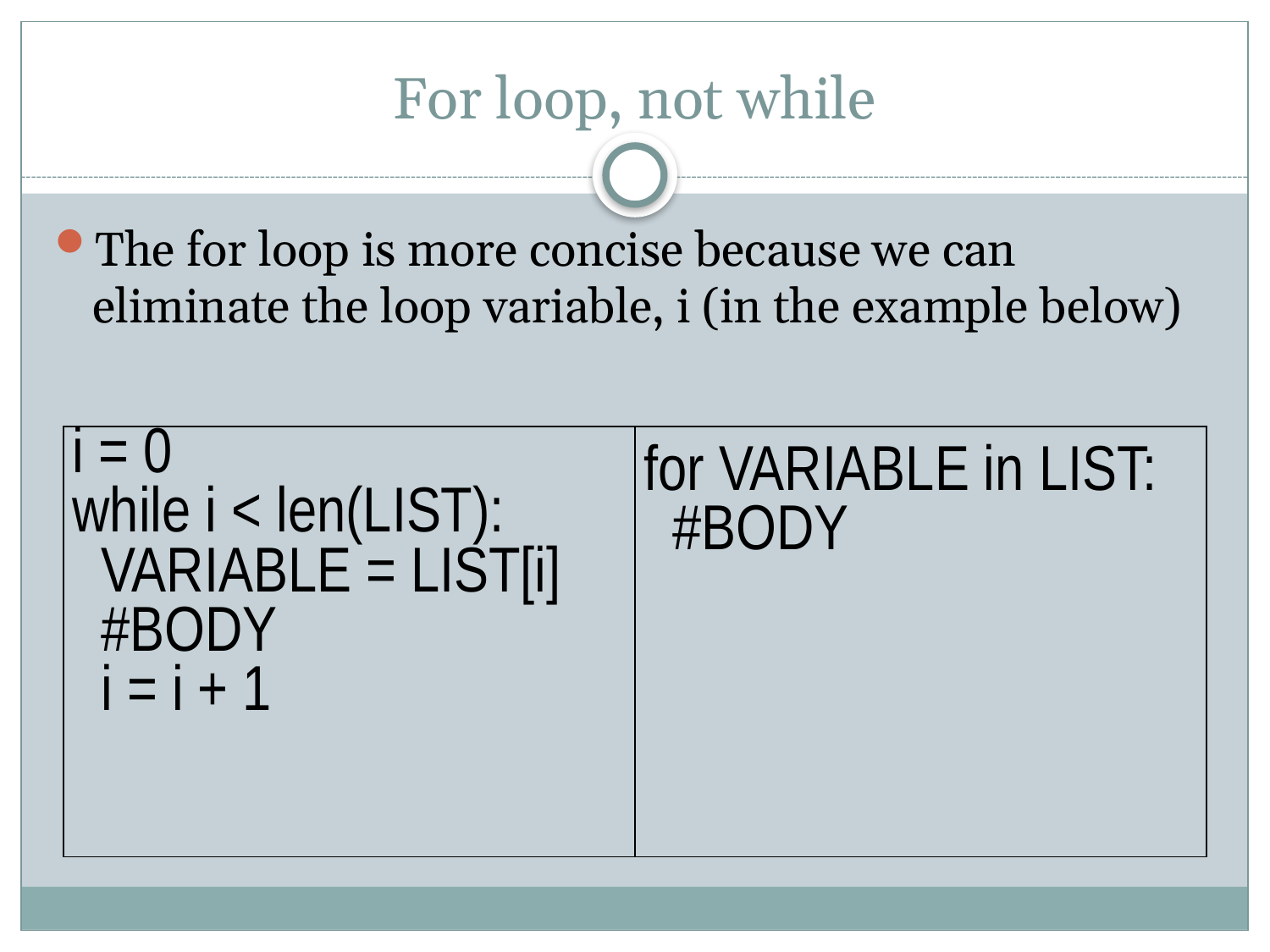

# For loop, not while
The for loop is more concise because we can eliminate the loop variable, i (in the example below)
| i = 0 while i < len(LIST):   VARIABLE = LIST[i]   #BODY   i = i + 1 | for VARIABLE in LIST:   #BODY |
| --- | --- |